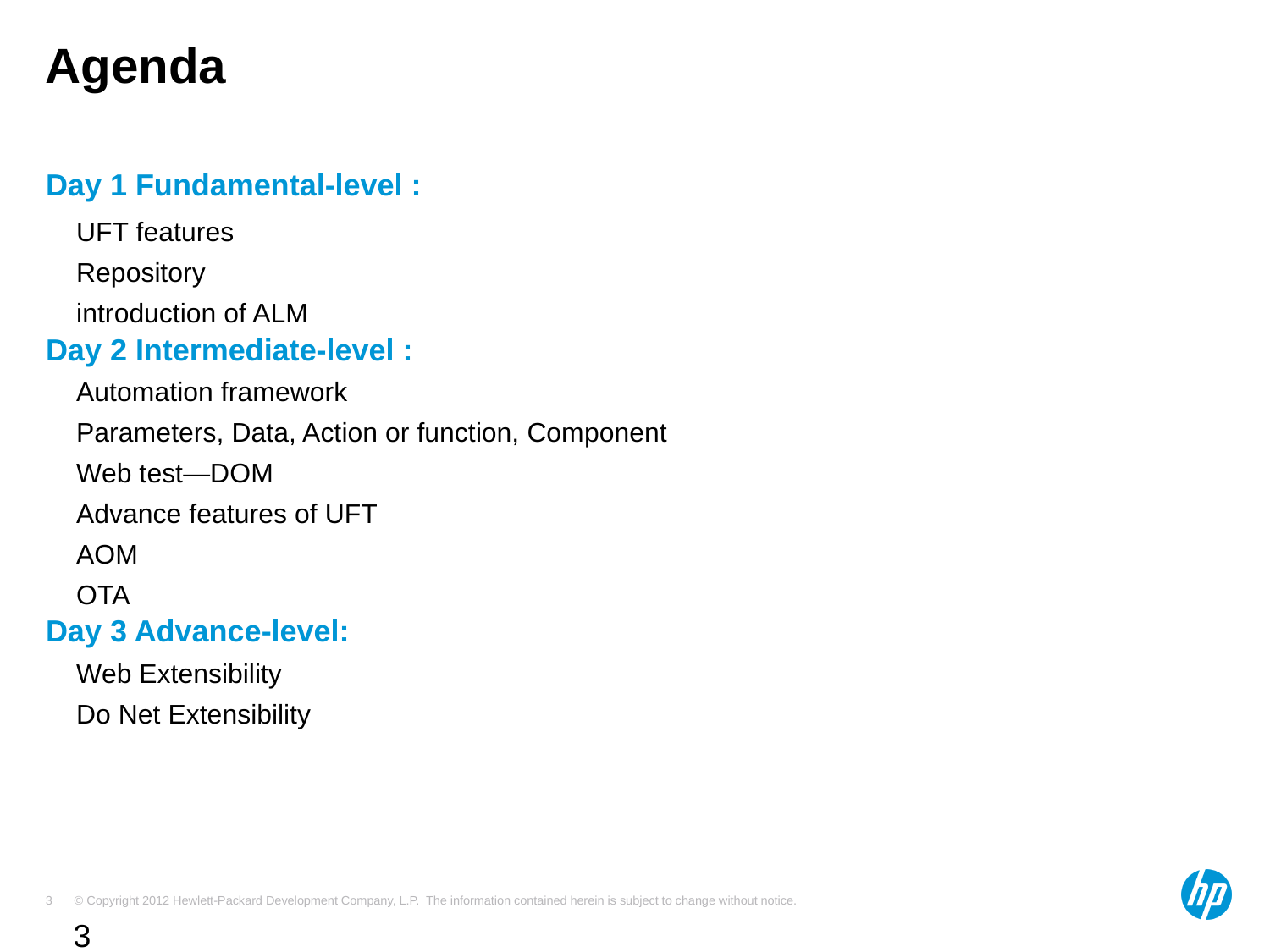

# Agenda
Day 1 Fundamental-level :
	UFT features
	Repository
	introduction of ALM
Day 2 Intermediate-level :
	Automation framework
		Parameters, Data, Action or function, Component
	Web test—DOM
	Advance features of UFT
	AOM
	OTA
Day 3 Advance-level:
	Web Extensibility
	Do Net Extensibility

3